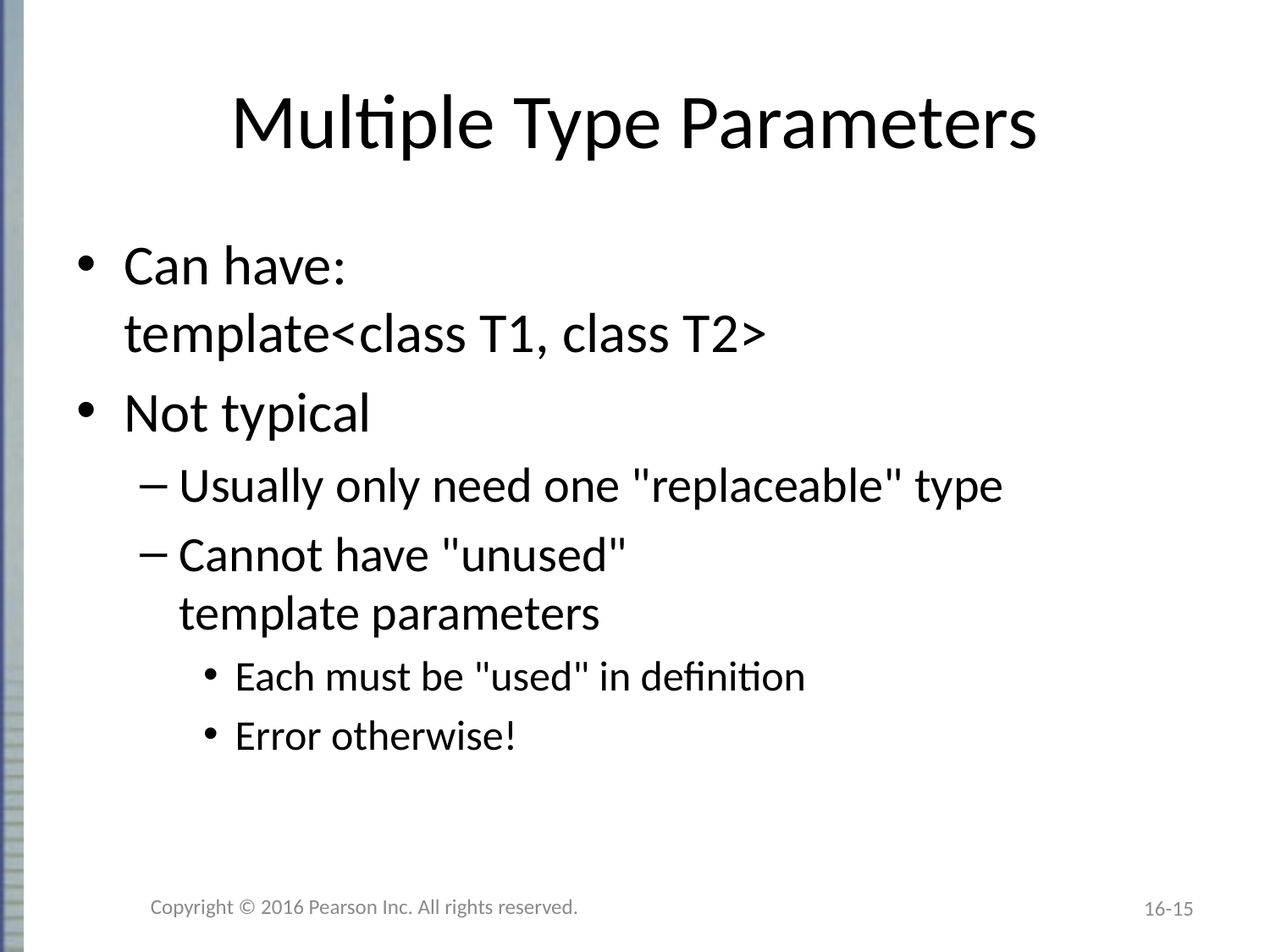

# Multiple Type Parameters
Can have:
template<class T1, class T2>
Not typical
Usually only need one "replaceable" type
Cannot have "unused"
template parameters
Each must be "used" in definition
Error otherwise!
Copyright © 2016 Pearson Inc. All rights reserved.
16-15